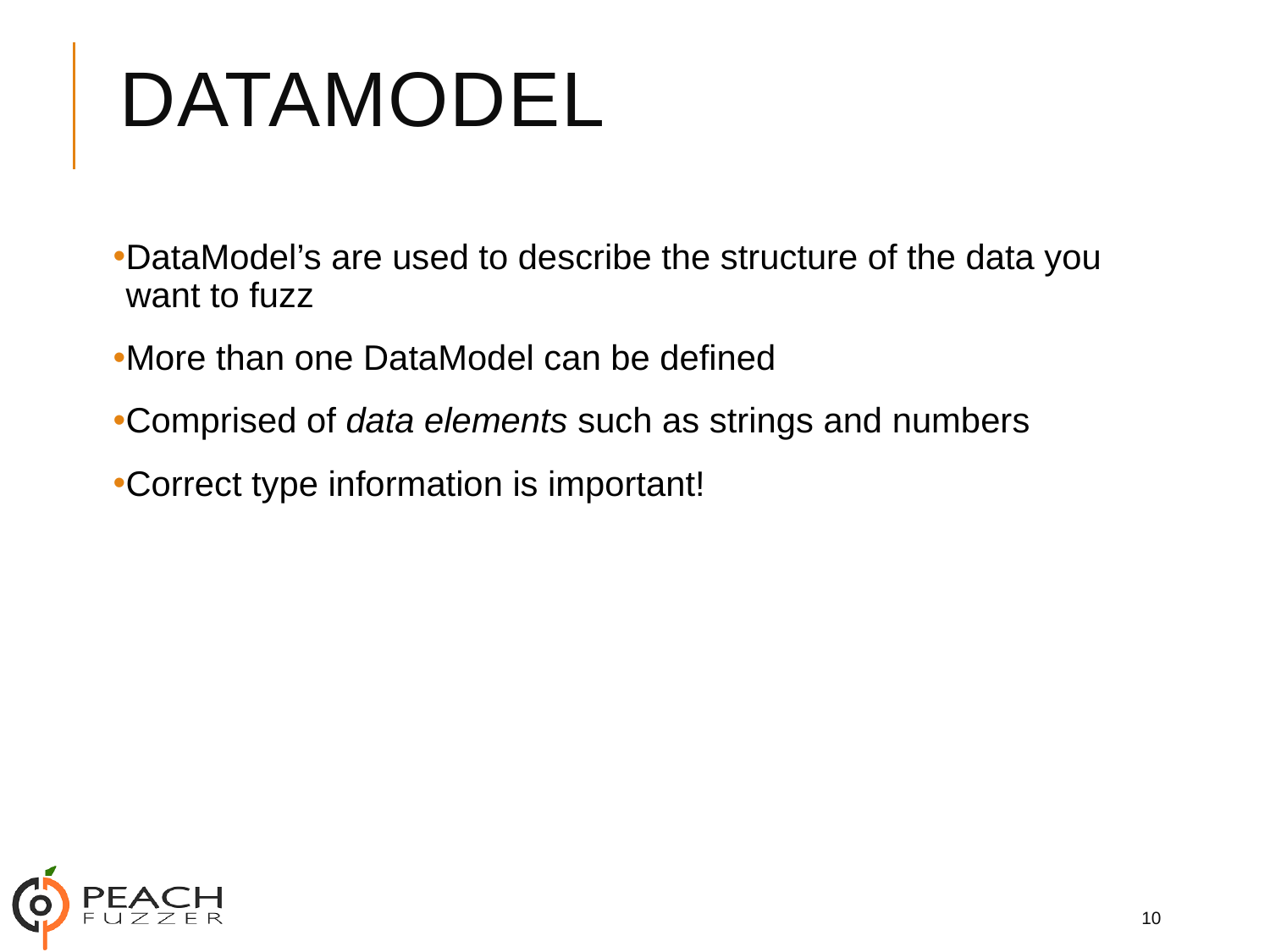

# DataModel
DataModel’s are used to describe the structure of the data you want to fuzz
More than one DataModel can be defined
Comprised of data elements such as strings and numbers
Correct type information is important!

10